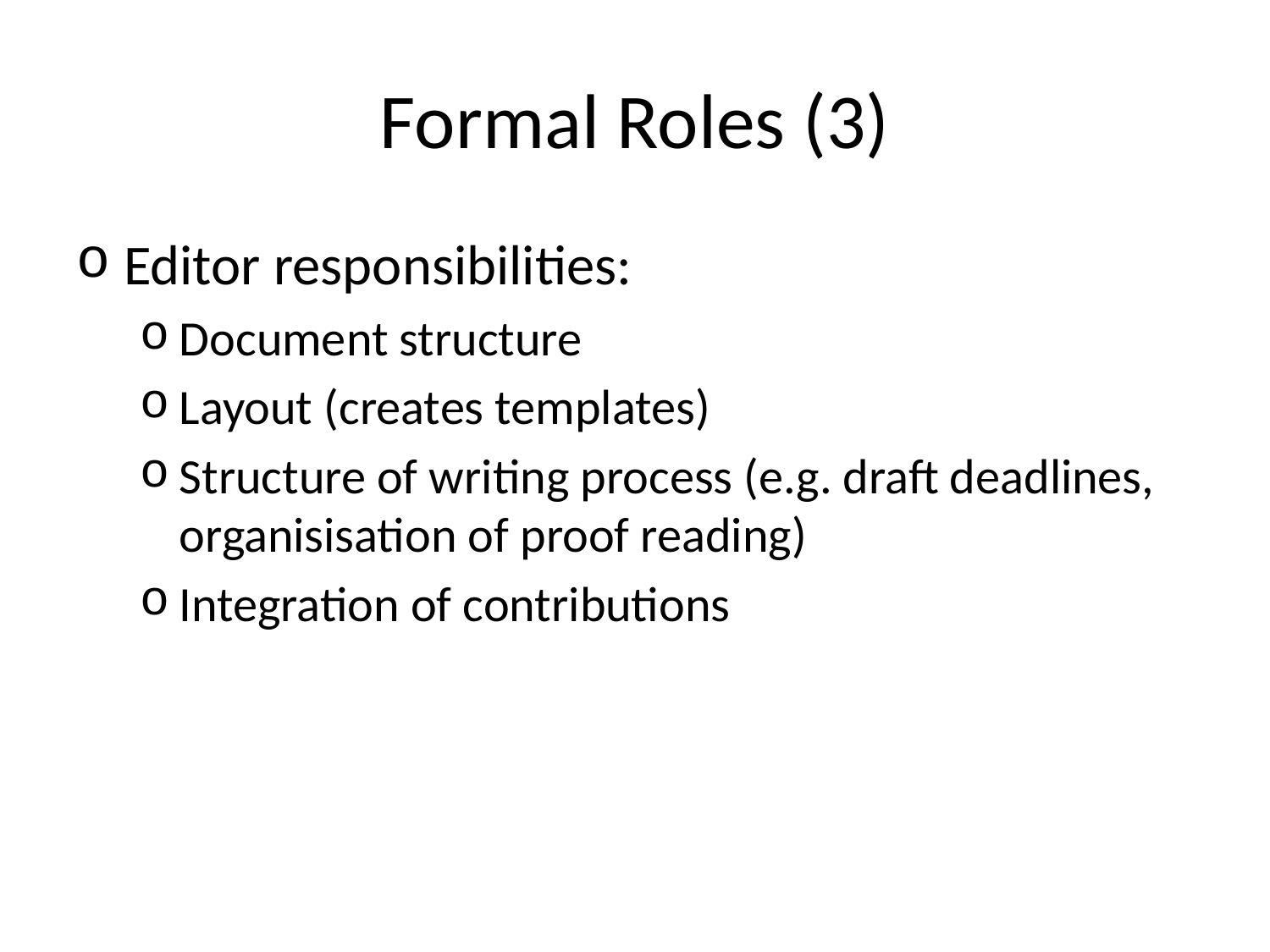

# Formal Roles (3)
Editor responsibilities:
Document structure
Layout (creates templates)
Structure of writing process (e.g. draft deadlines, organisisation of proof reading)
Integration of contributions